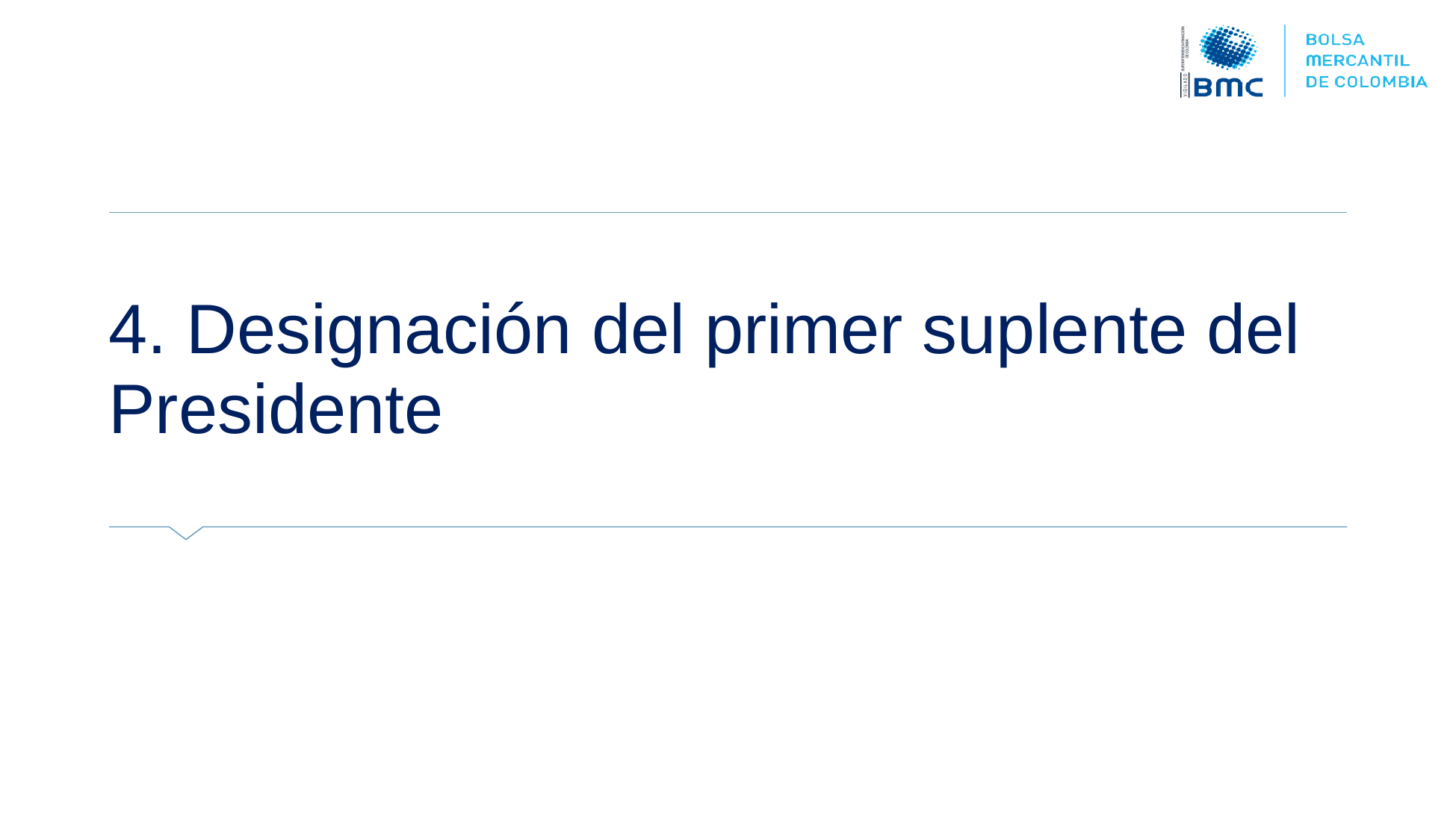

# 4. Designación del primer suplente del Presidente